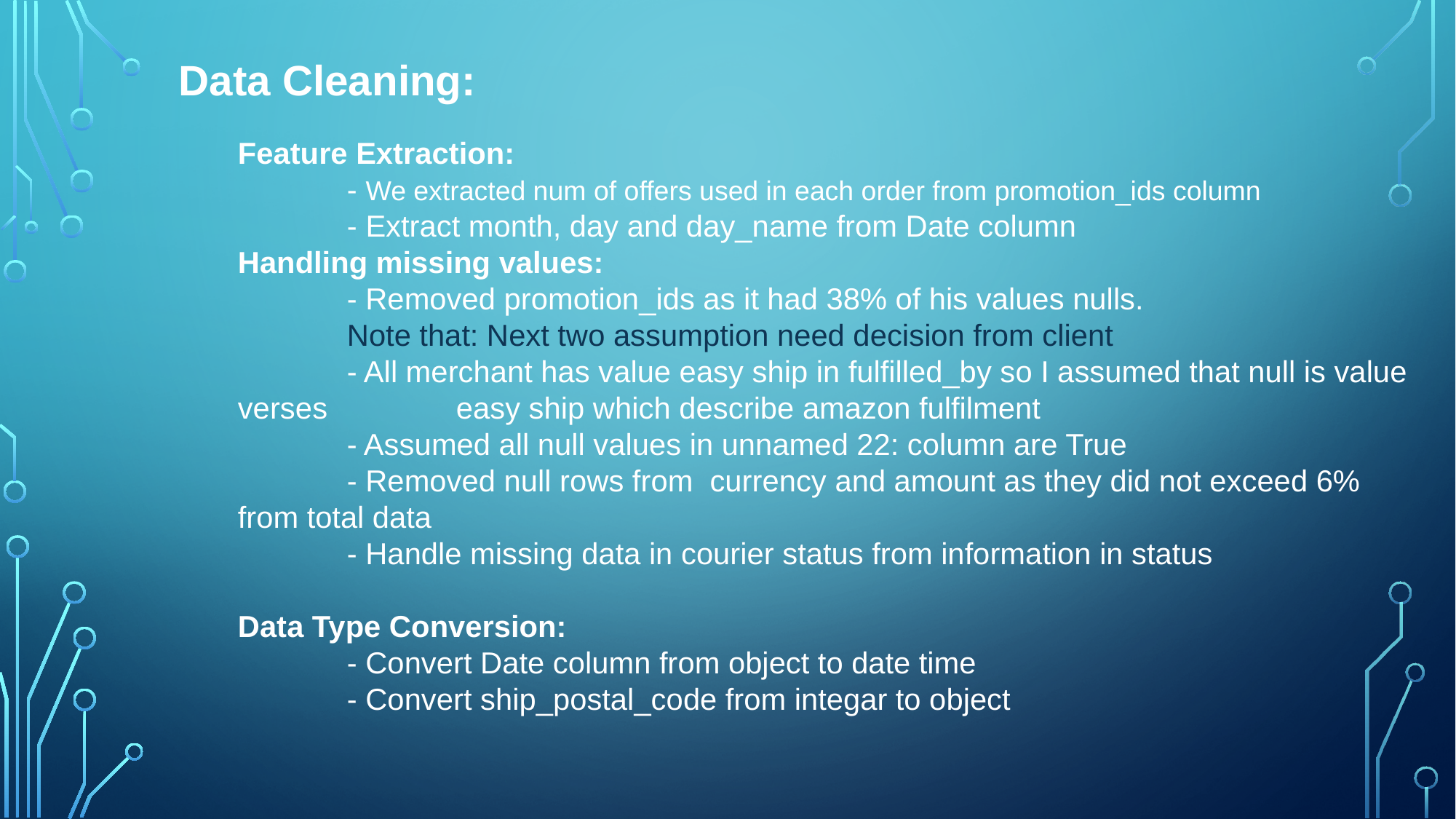

Data Cleaning:
Feature Extraction:
	- We extracted num of offers used in each order from promotion_ids column
	- Extract month, day and day_name from Date column
Handling missing values:
	- Removed promotion_ids as it had 38% of his values nulls.
	Note that: Next two assumption need decision from client
	- All merchant has value easy ship in fulfilled_by so I assumed that null is value verses 		easy ship which describe amazon fulfilment
	- Assumed all null values in unnamed 22: column are True
 	- Removed null rows from  currency and amount as they did not exceed 6% from total data
	- Handle missing data in courier status from information in status

Data Type Conversion:
	- Convert Date column from object to date time
	- Convert ship_postal_code from integar to object